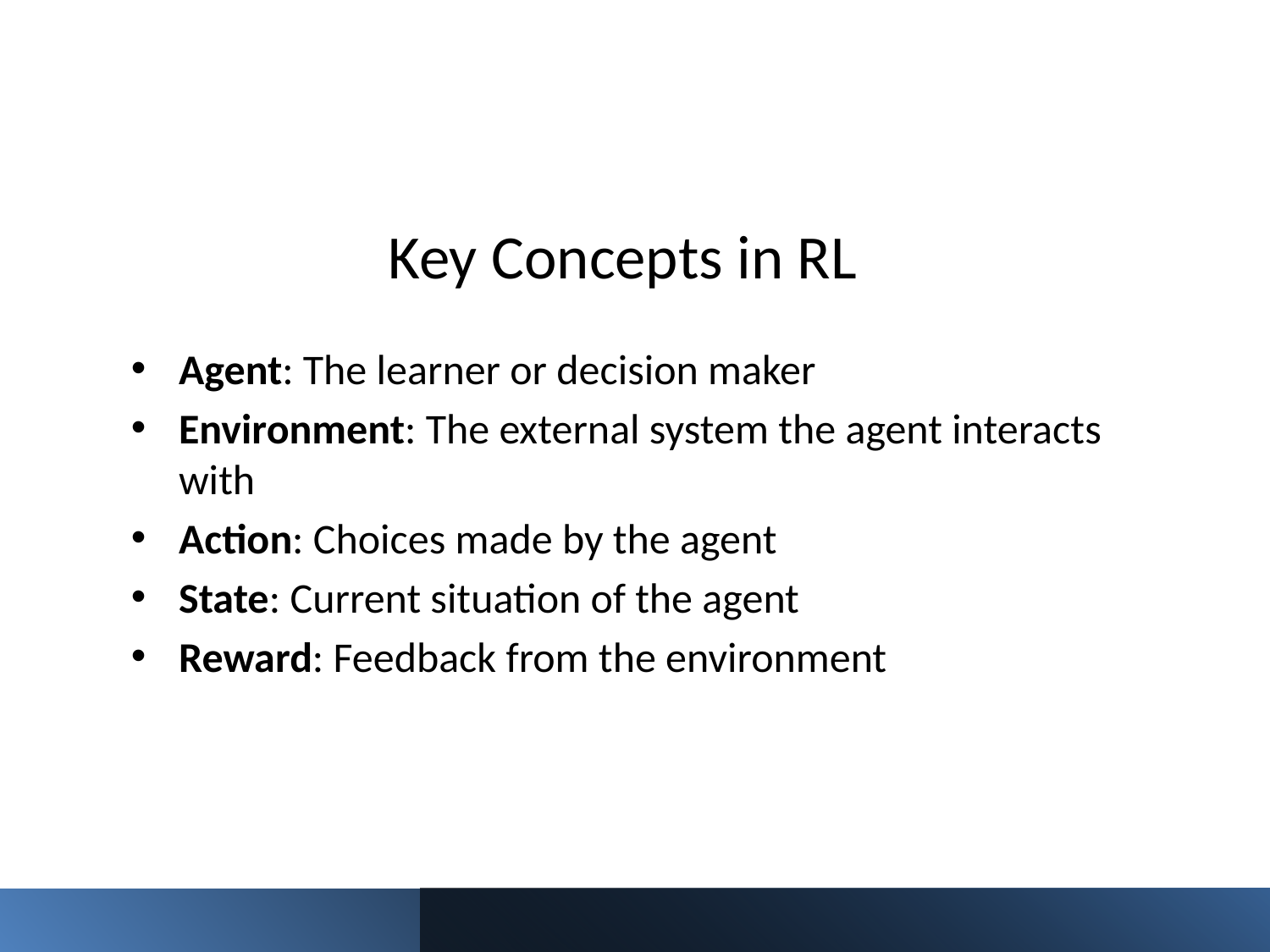

# Key Concepts in RL
Agent: The learner or decision maker
Environment: The external system the agent interacts with
Action: Choices made by the agent
State: Current situation of the agent
Reward: Feedback from the environment